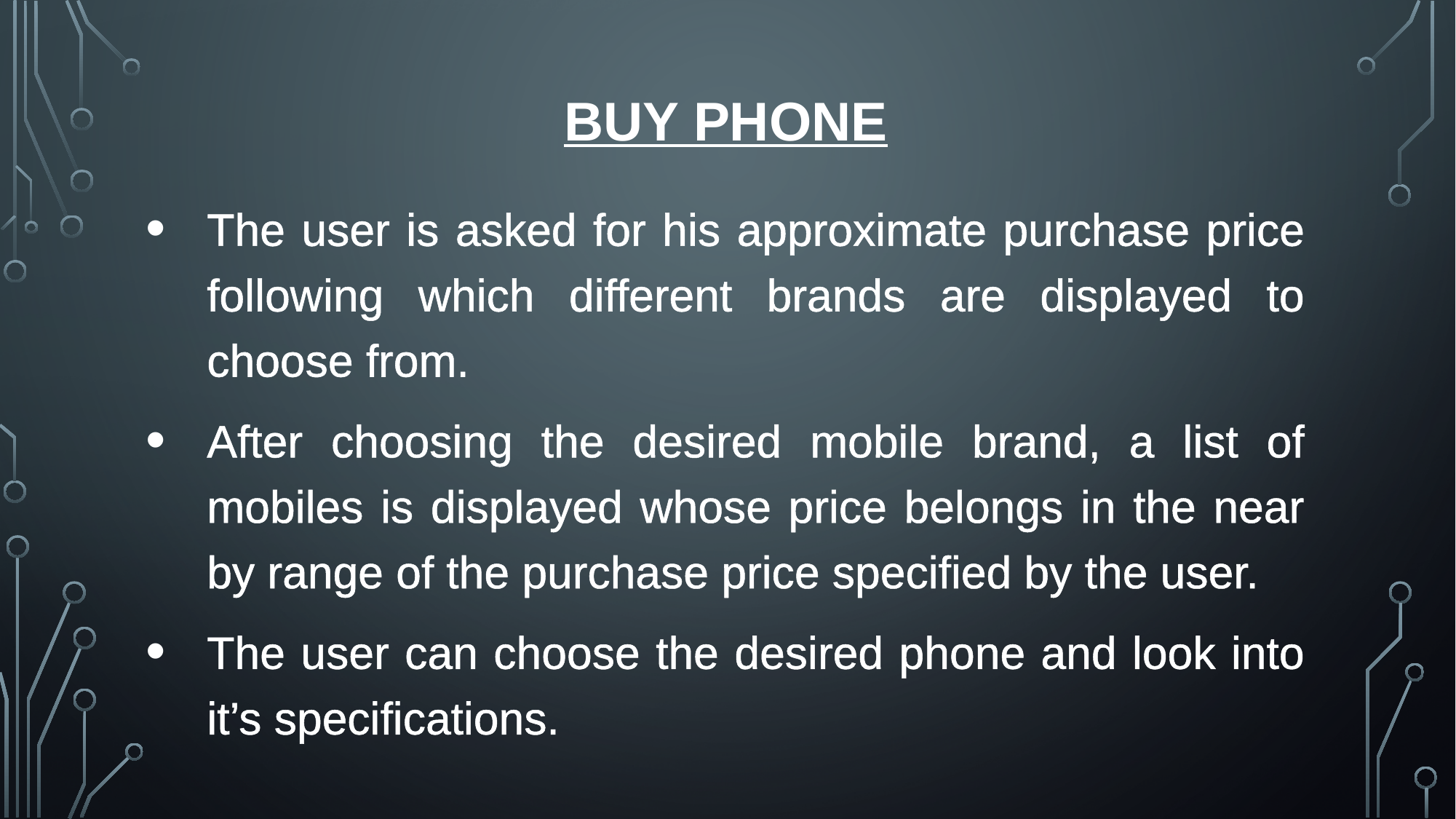

# Buy phone
The user is asked for his approximate purchase price following which different brands are displayed to choose from.
After choosing the desired mobile brand, a list of mobiles is displayed whose price belongs in the near by range of the purchase price specified by the user.
The user can choose the desired phone and look into it’s specifications.